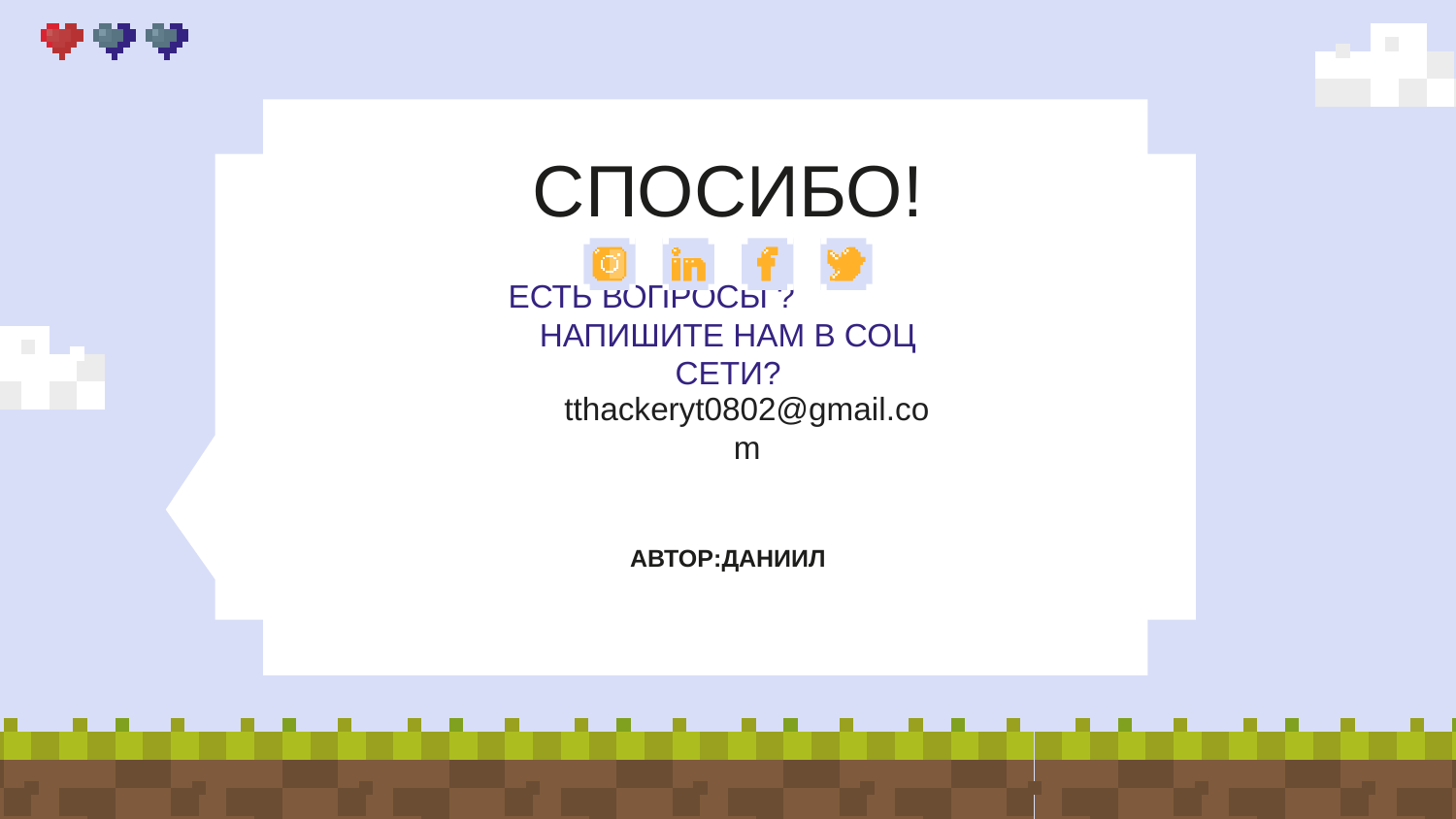

# СПОСИБО!

ЕСТЬ ВОПРОСЫ ?                  НАПИШИТЕ НАМ В СОЦ CЕТИ?
tthackeryt0802@gmail.com
АВТОР:ДАНИИЛ